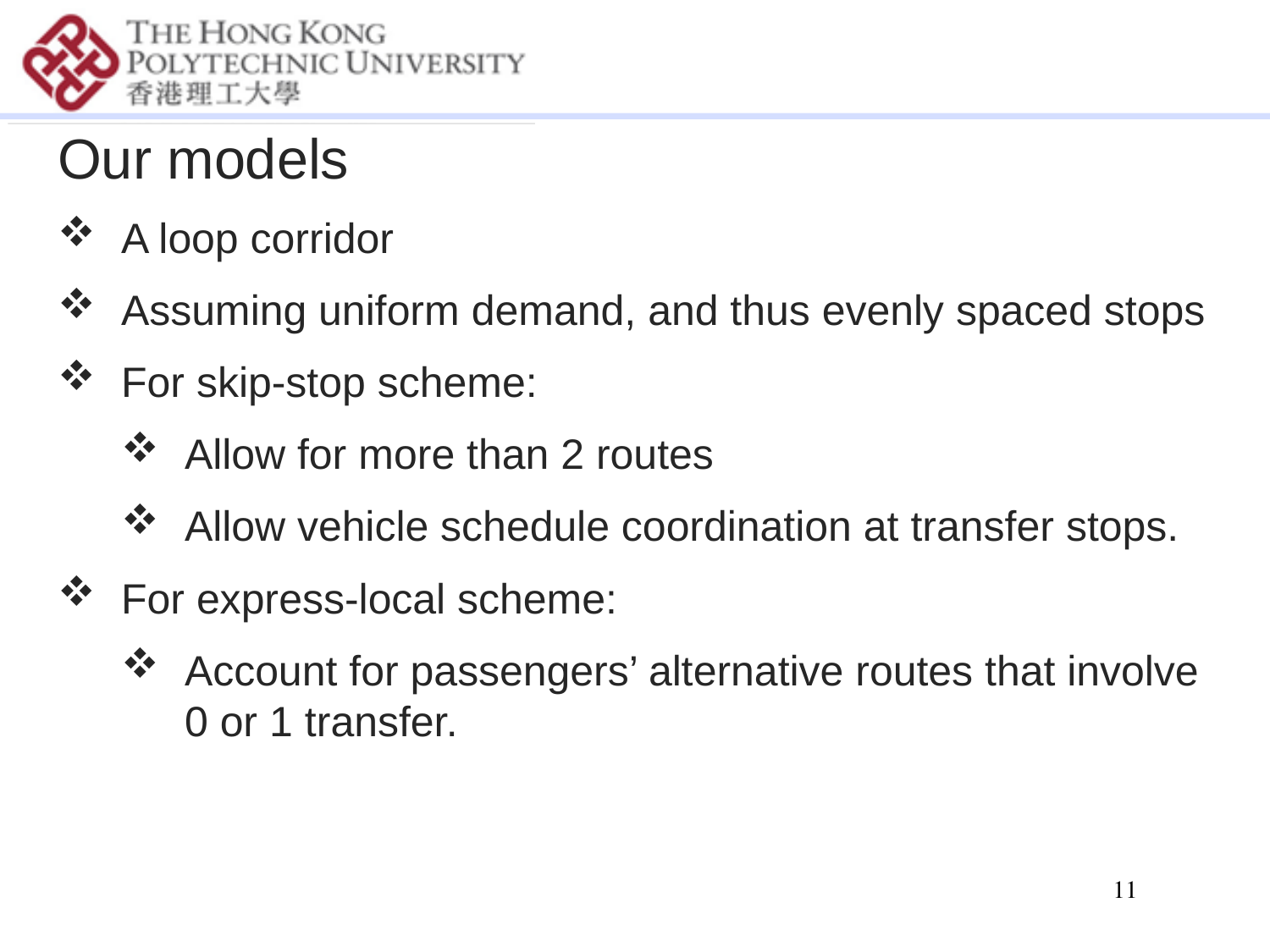

Our models
A loop corridor
Assuming uniform demand, and thus evenly spaced stops
For skip-stop scheme:
Allow for more than 2 routes
Allow vehicle schedule coordination at transfer stops.
For express-local scheme:
Account for passengers’ alternative routes that involve 0 or 1 transfer.